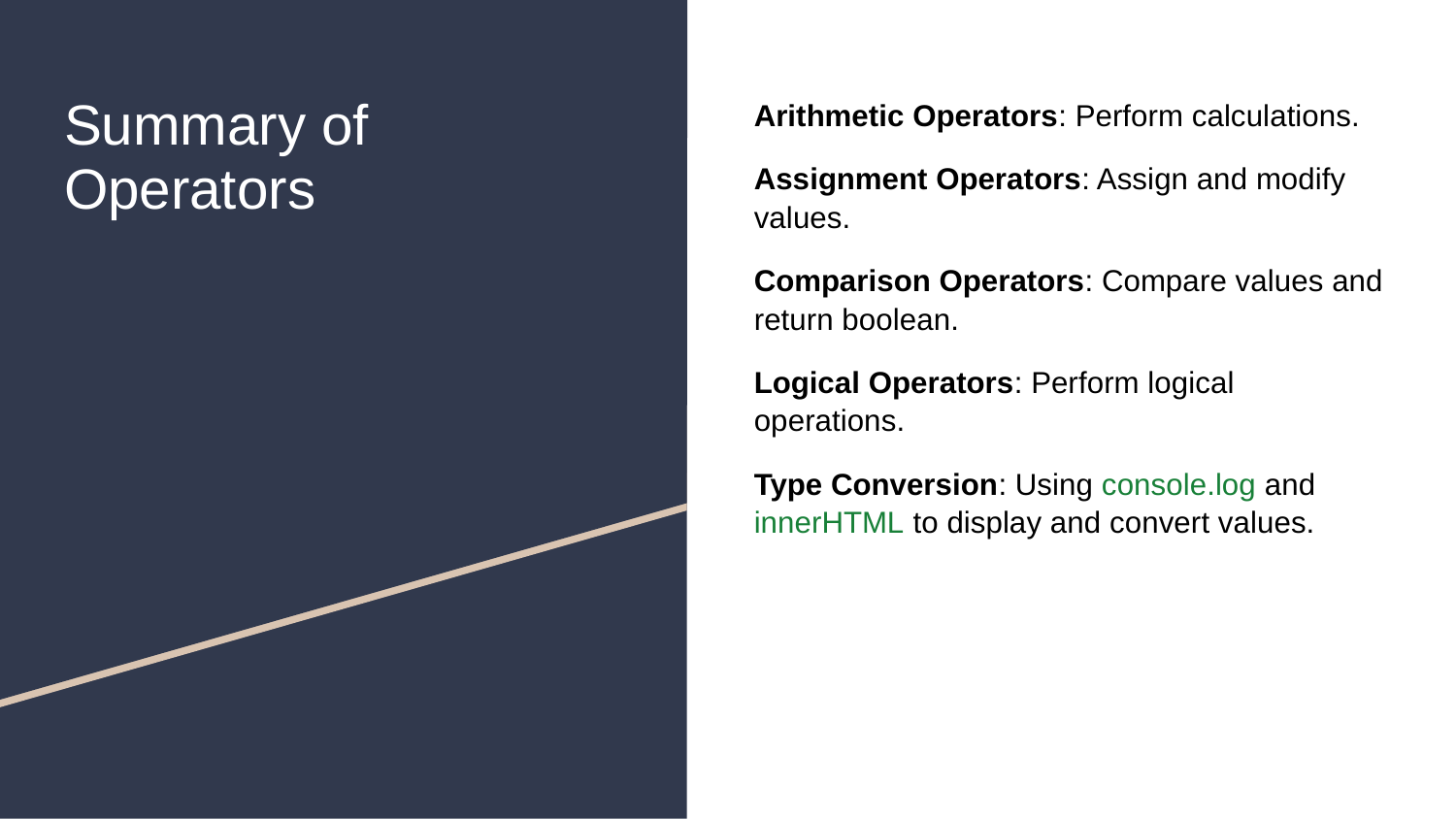

# Summary of Operators
Arithmetic Operators: Perform calculations.
Assignment Operators: Assign and modify values.
Comparison Operators: Compare values and return boolean.
Logical Operators: Perform logical operations.
Type Conversion: Using console.log and innerHTML to display and convert values.